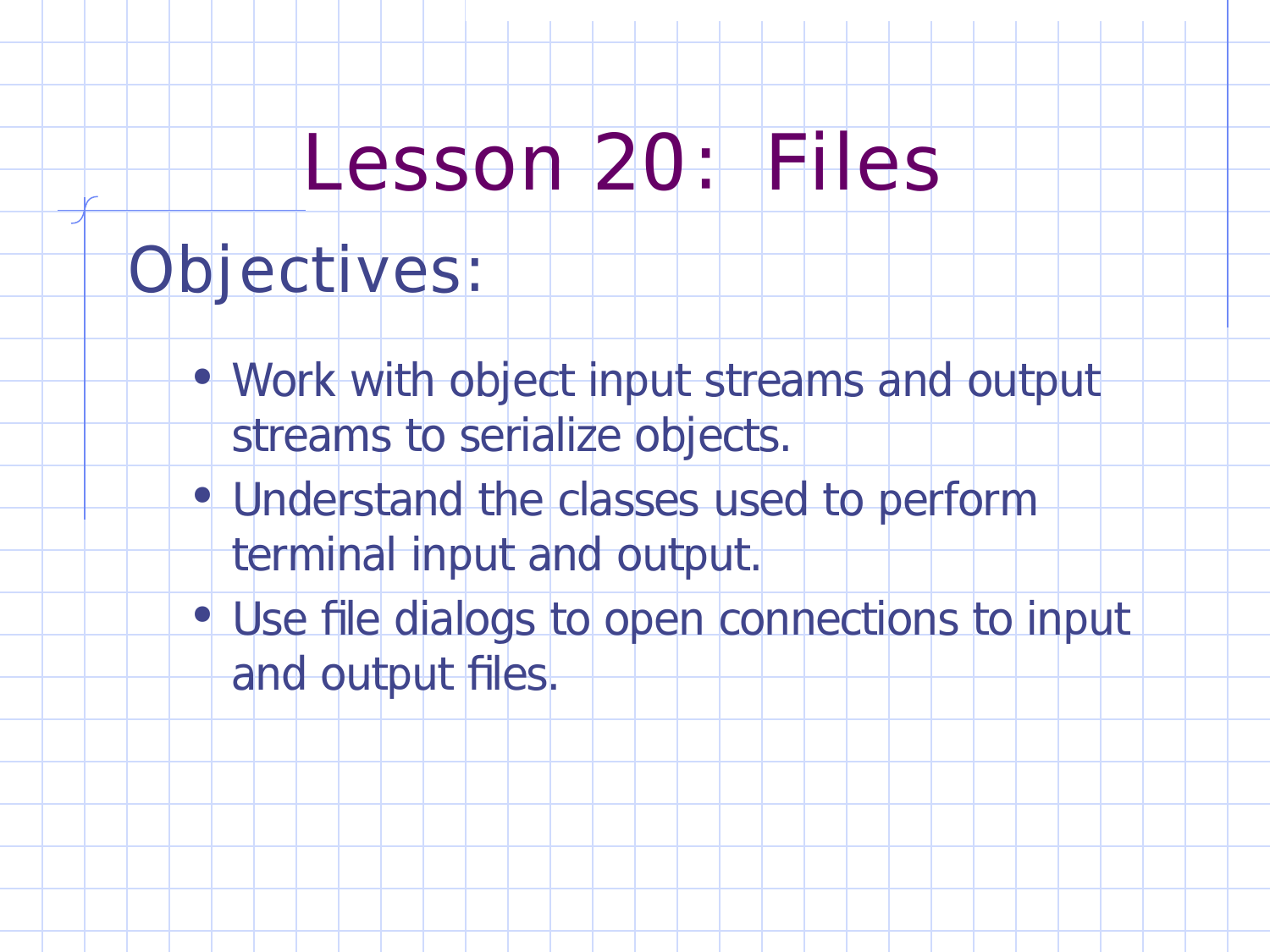

# Lesson 20:  Files
Objectives:

Work with object input streams and output streams to serialize objects.
Understand the classes used to perform terminal input and output.
Use file dialogs to open connections to input and output files.